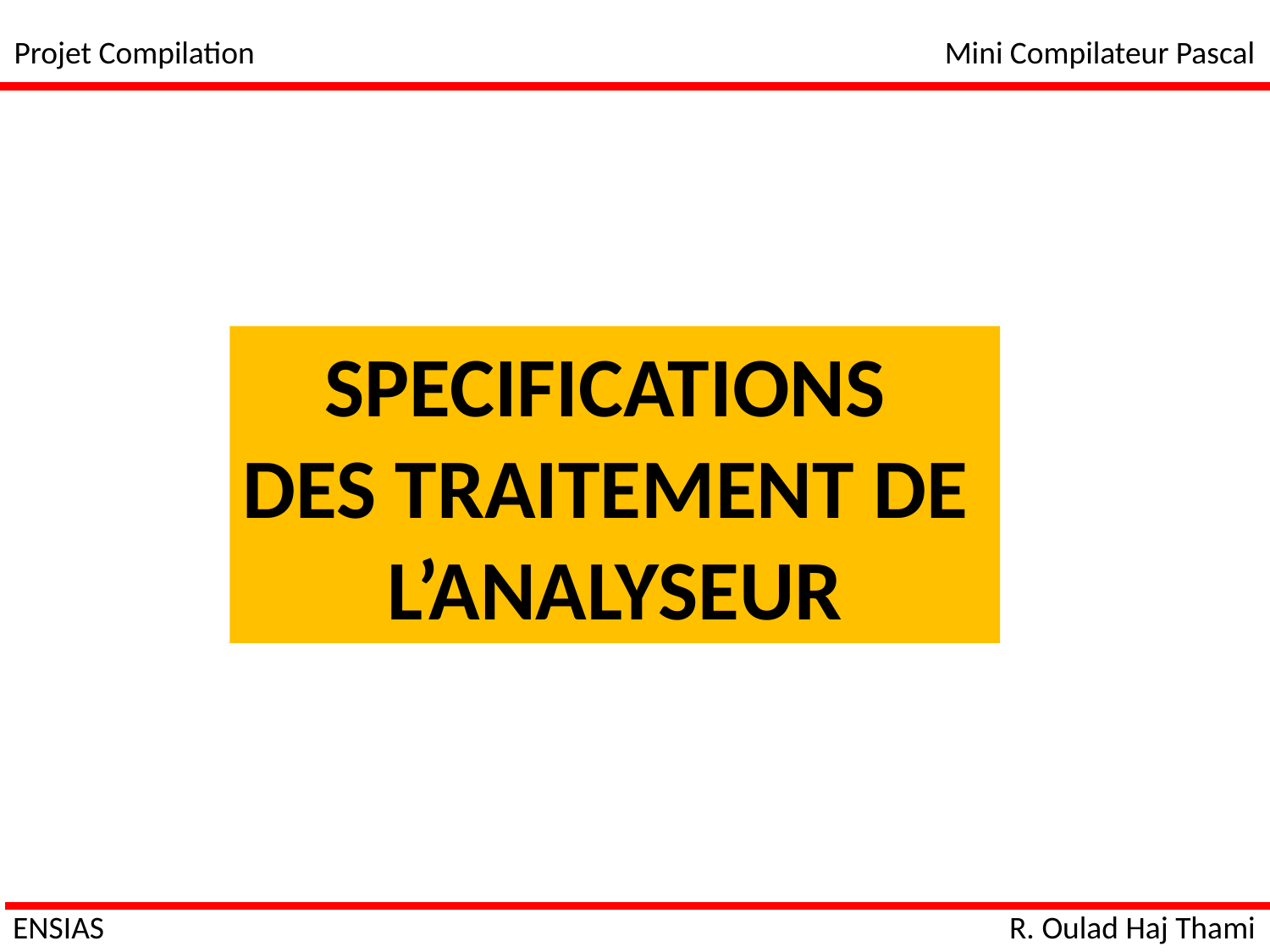

Projet Compilation
Mini Compilateur Pascal
SPECIFICATIONS
DES TRAITEMENT DE
L’ANALYSEUR
ENSIAS
R. Oulad Haj Thami